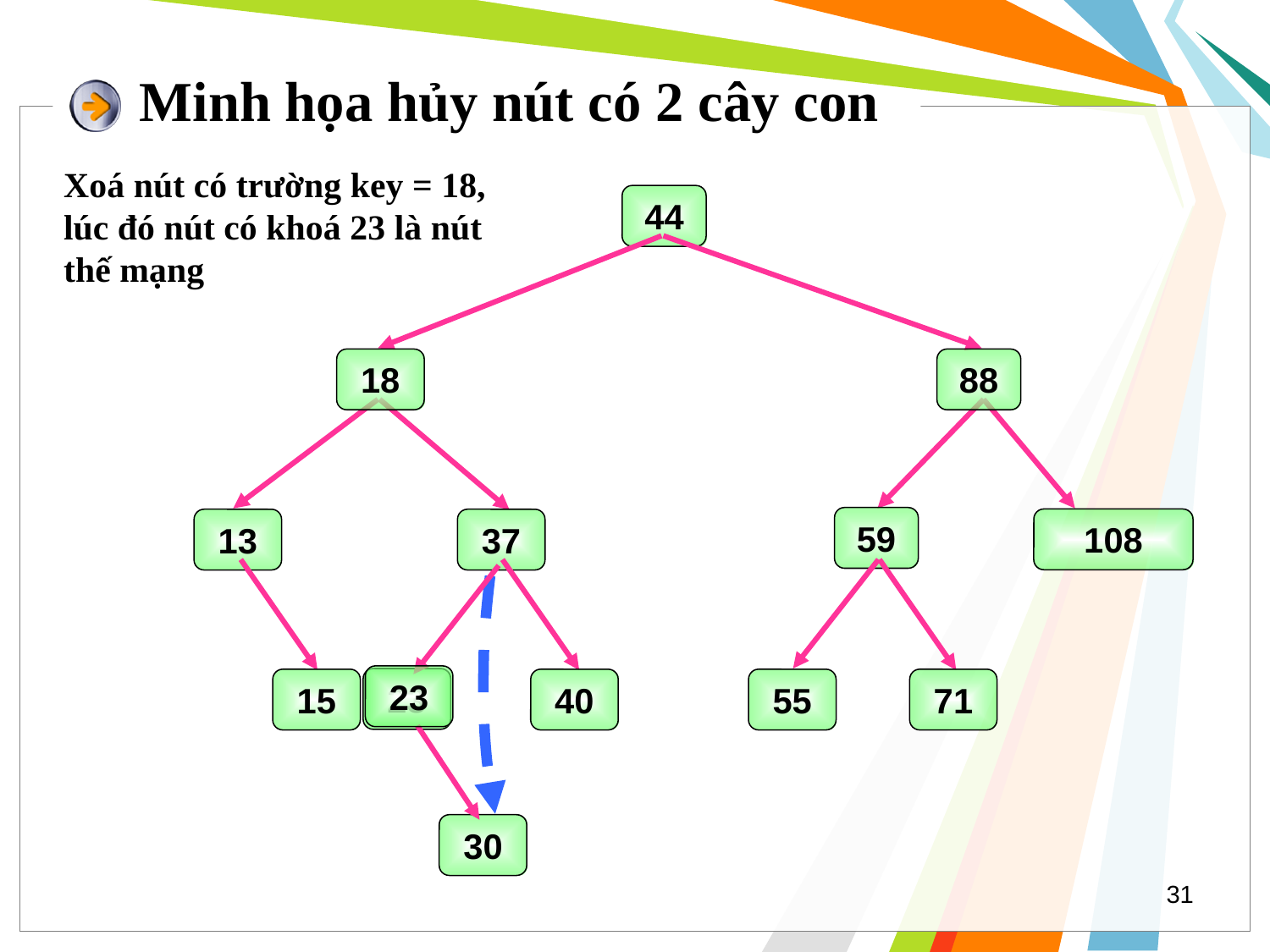

# Minh họa hủy nút có 2 cây con
Xoá nút có trường key = 18, lúc đó nút có khoá 23 là nút thế mạng
44

18
88

59
108
13
37

23

23
15
40
55
71
30
31